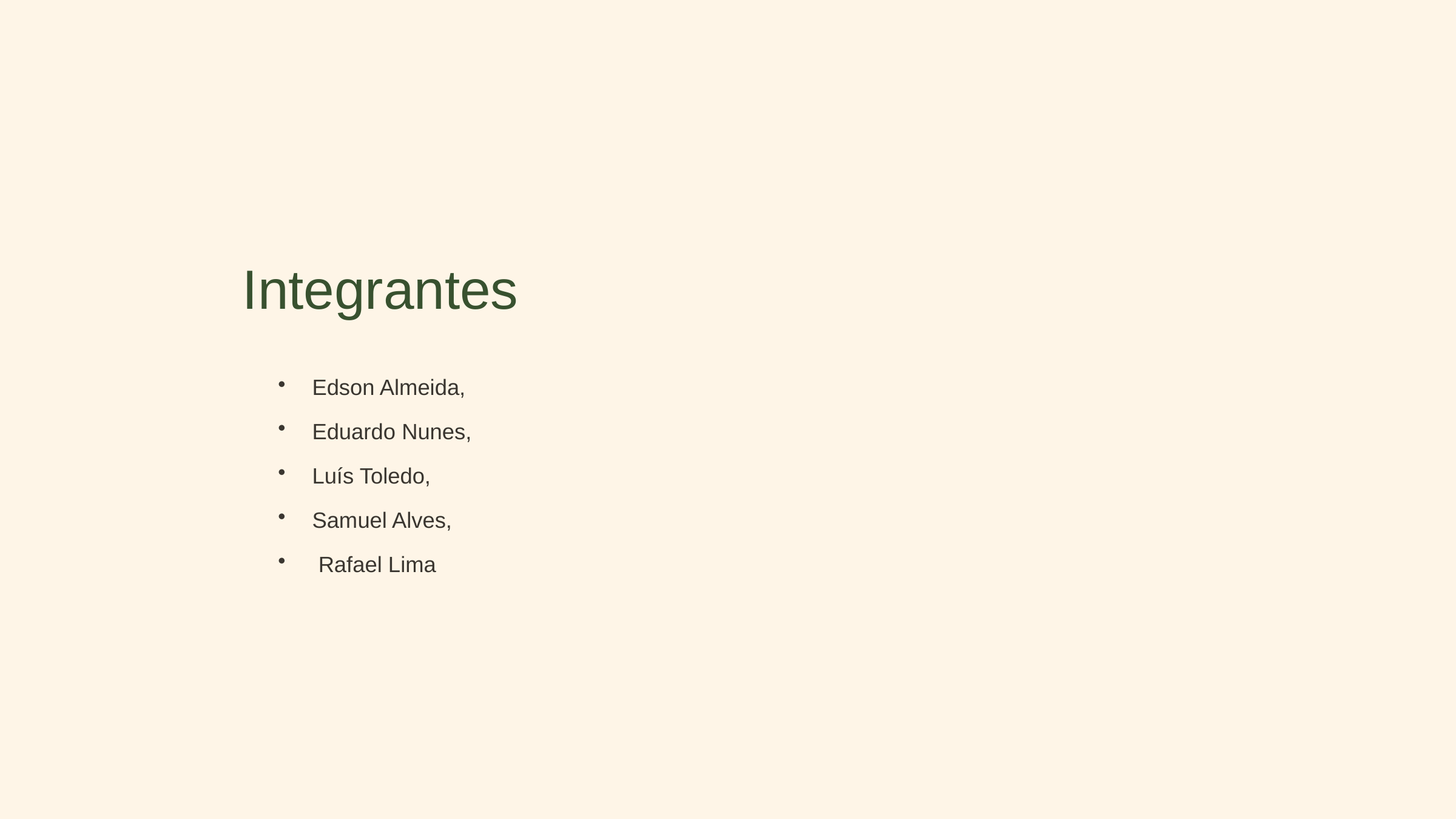

Integrantes
Edson Almeida,
Eduardo Nunes,
Luís Toledo,
Samuel Alves,
 Rafael Lima